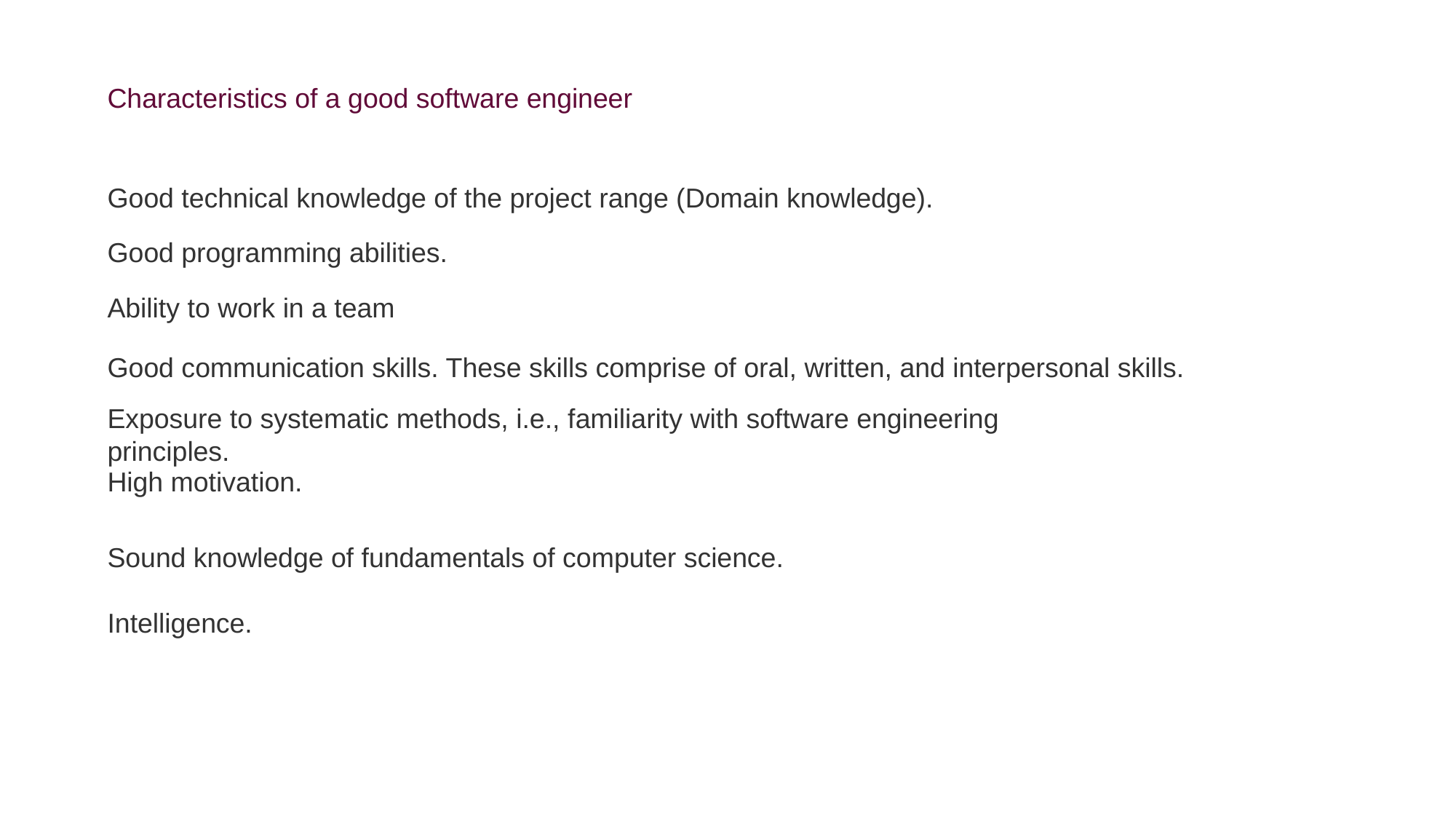

Characteristics of a good software engineer
Good technical knowledge of the project range (Domain knowledge).
Good programming abilities.
Ability to work in a team
Good communication skills. These skills comprise of oral, written, and interpersonal skills.
Exposure to systematic methods, i.e., familiarity with software engineering principles.
High motivation.
Sound knowledge of fundamentals of computer science.

Intelligence.